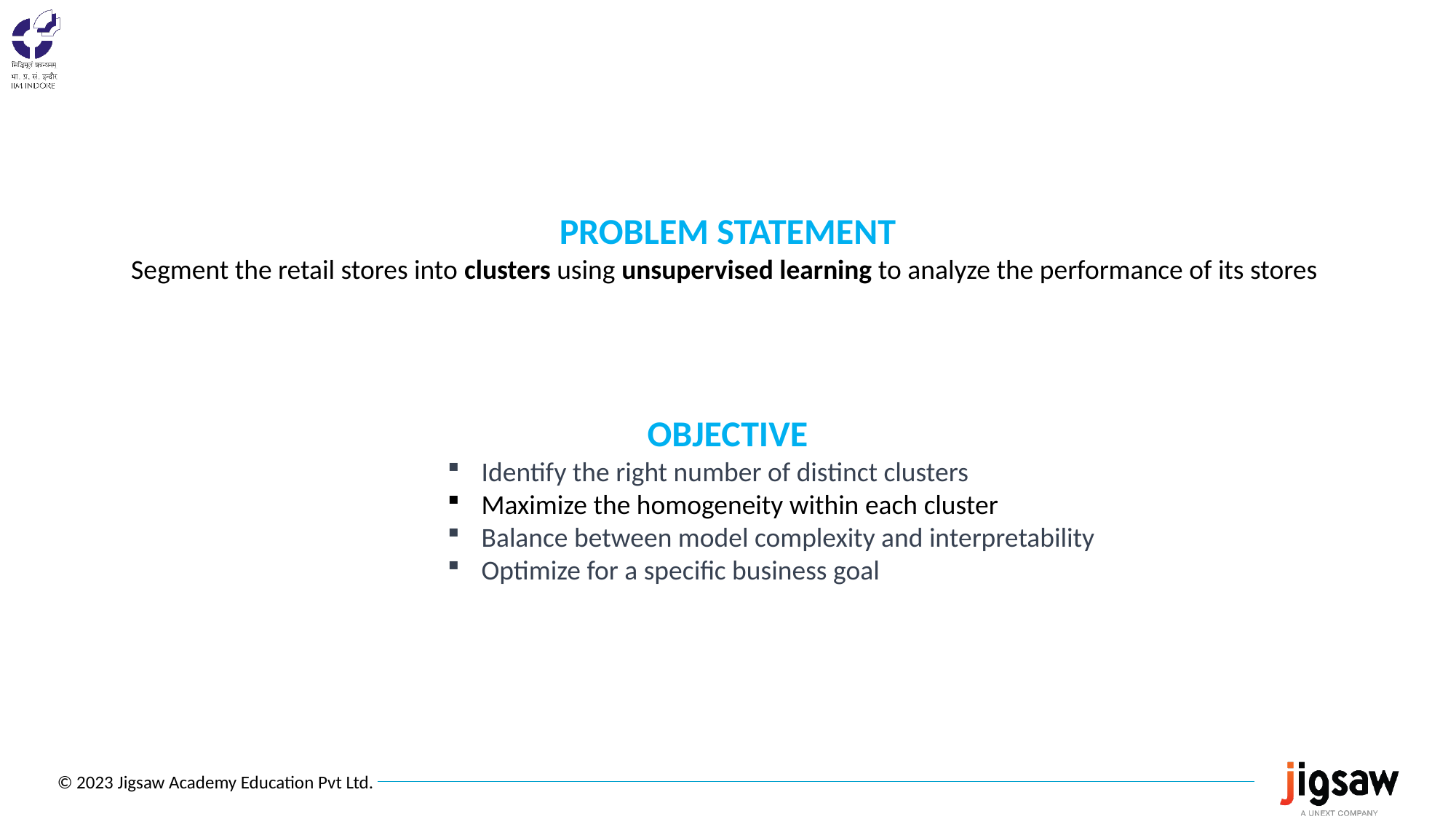

PROBLEM STATEMENT
Segment the retail stores into clusters using unsupervised learning to analyze the performance of its stores
OBJECTIVE
Identify the right number of distinct clusters
Maximize the homogeneity within each cluster
Balance between model complexity and interpretability
Optimize for a specific business goal